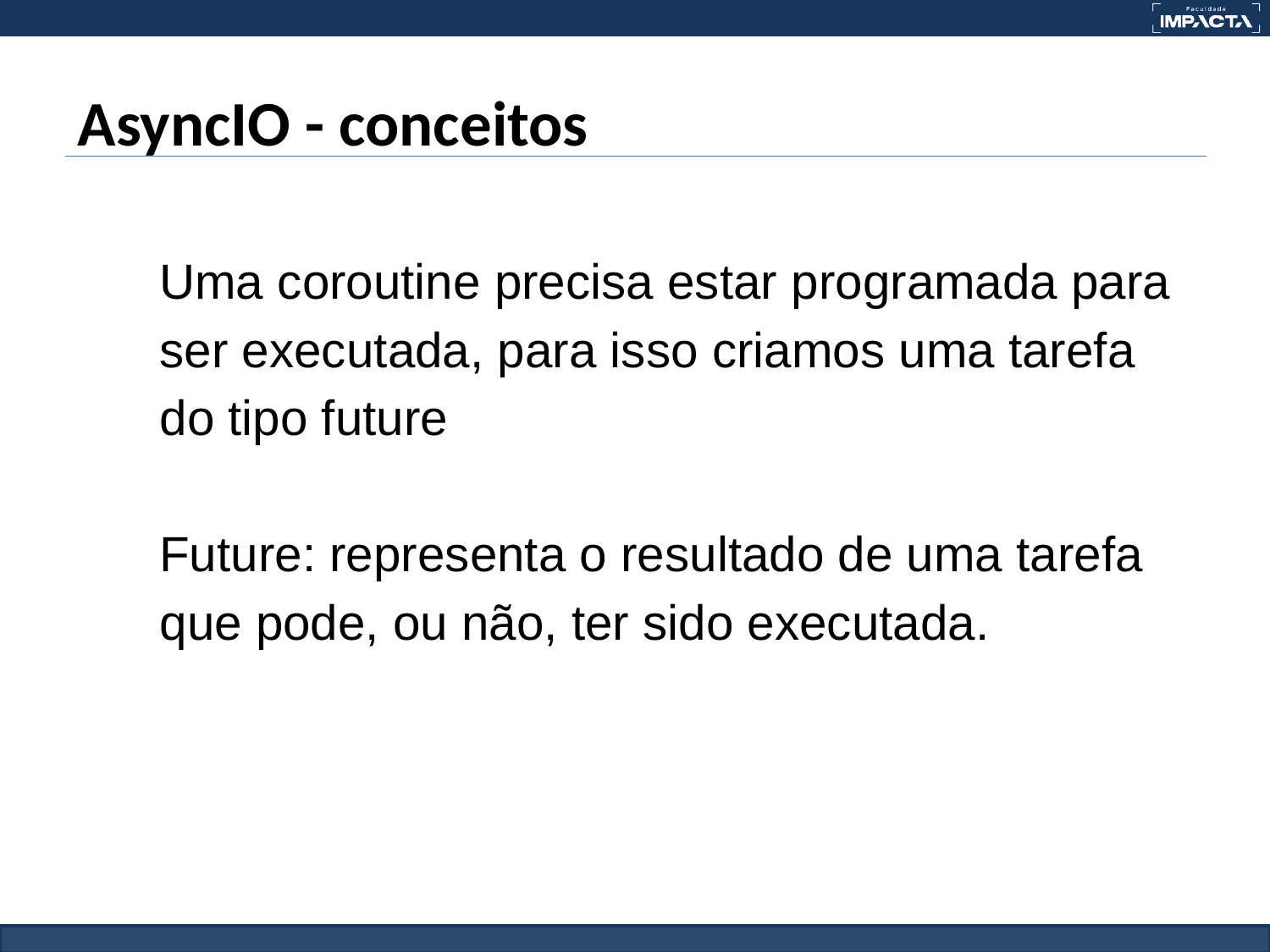

# AsyncIO - conceitos
Uma coroutine precisa estar programada para ser executada, para isso criamos uma tarefa do tipo future

Future: representa o resultado de uma tarefa que pode, ou não, ter sido executada.